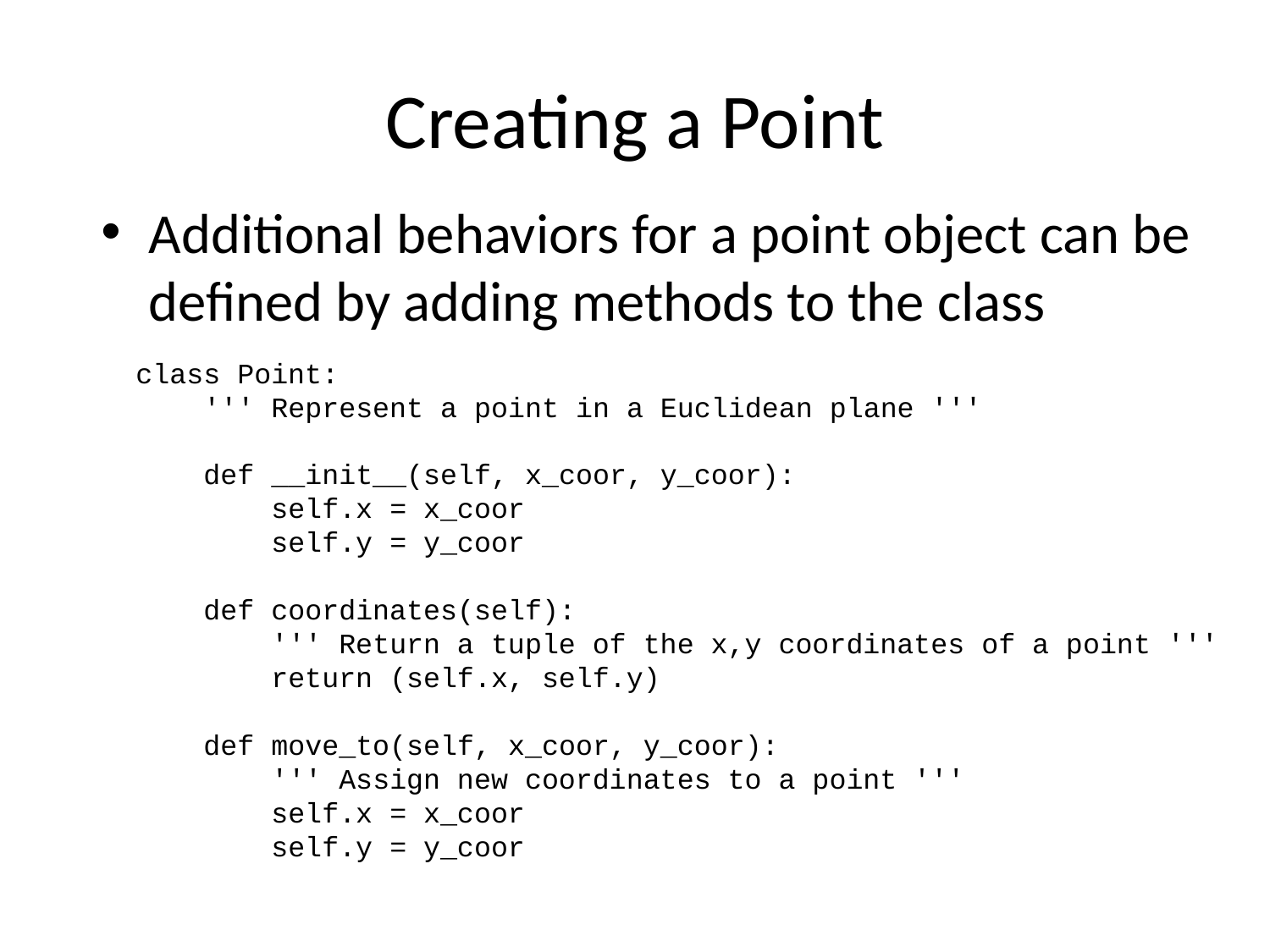

# Creating a Point
Additional behaviors for a point object can be defined by adding methods to the class
class Point:
    ''' Represent a point in a Euclidean plane '''

    def __init__(self, x_coor, y_coor):
        self.x = x_coor
        self.y = y_coor

    def coordinates(self):
        ''' Return a tuple of the x,y coordinates of a point '''
        return (self.x, self.y)

    def move_to(self, x_coor, y_coor):
        ''' Assign new coordinates to a point '''
        self.x = x_coor
        self.y = y_coor